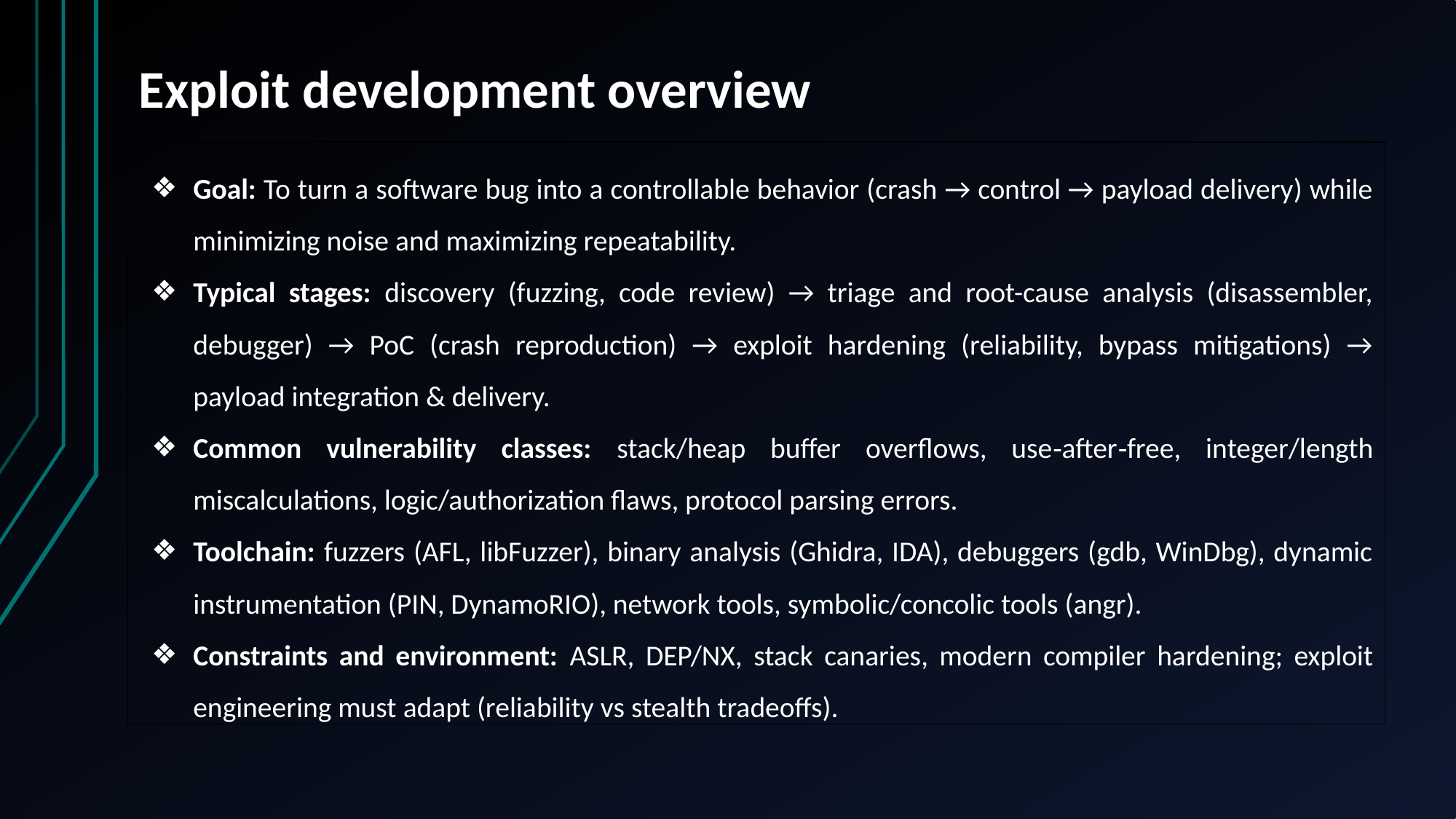

Exploit development overview

Goal: To turn a software bug into a controllable behavior (crash → control → payload delivery) while minimizing noise and maximizing repeatability.
Typical stages: discovery (fuzzing, code review) → triage and root-cause analysis (disassembler, debugger) → PoC (crash reproduction) → exploit hardening (reliability, bypass mitigations) → payload integration & delivery.
Common vulnerability classes: stack/heap buffer overflows, use‑after‑free, integer/length miscalculations, logic/authorization flaws, protocol parsing errors.
Toolchain: fuzzers (AFL, libFuzzer), binary analysis (Ghidra, IDA), debuggers (gdb, WinDbg), dynamic instrumentation (PIN, DynamoRIO), network tools, symbolic/concolic tools (angr).
Constraints and environment: ASLR, DEP/NX, stack canaries, modern compiler hardening; exploit engineering must adapt (reliability vs stealth tradeoffs).